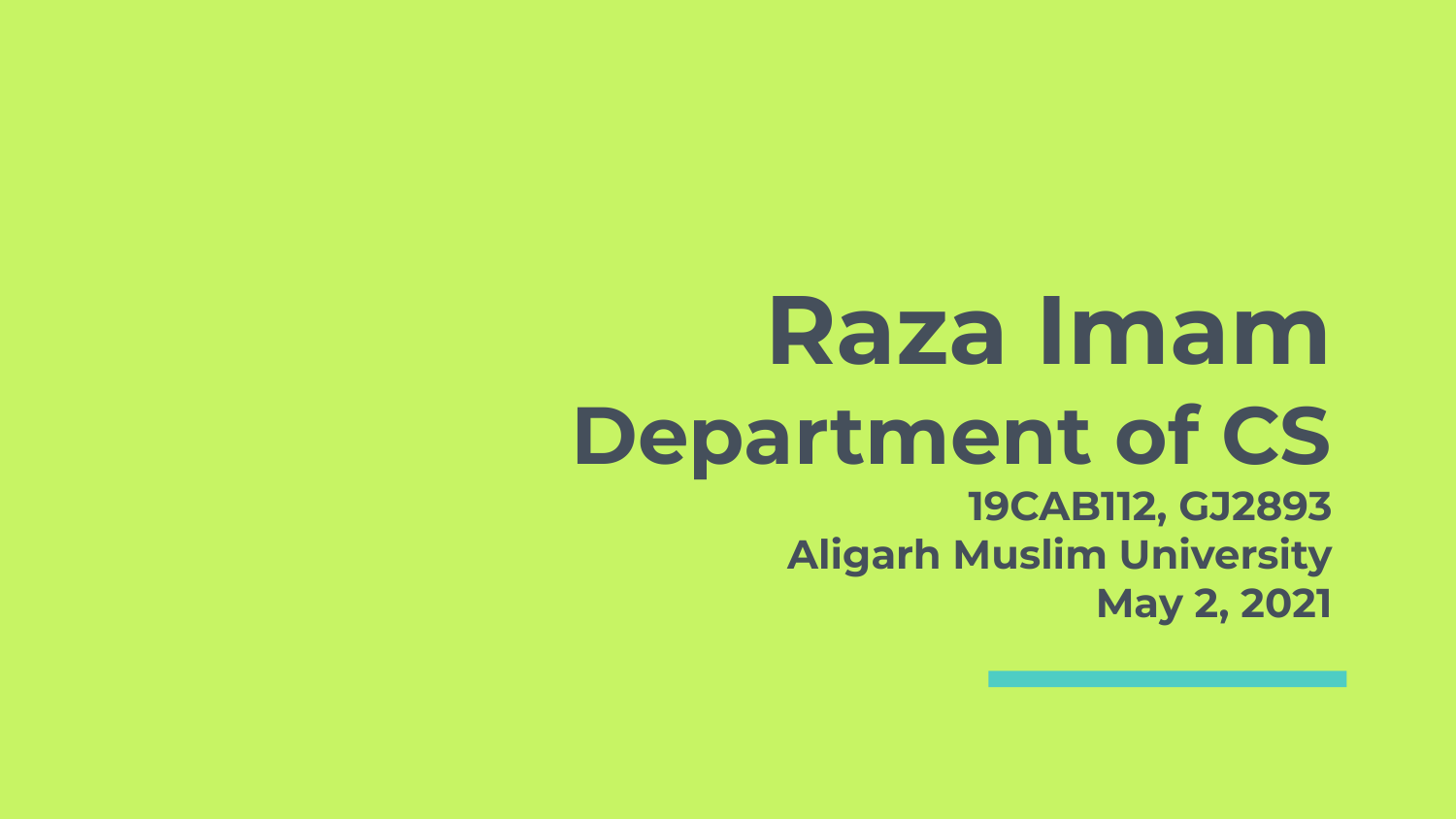

# Raza Imam Department of CS 19CAB112, GJ2893 Aligarh Muslim University May 2, 2021